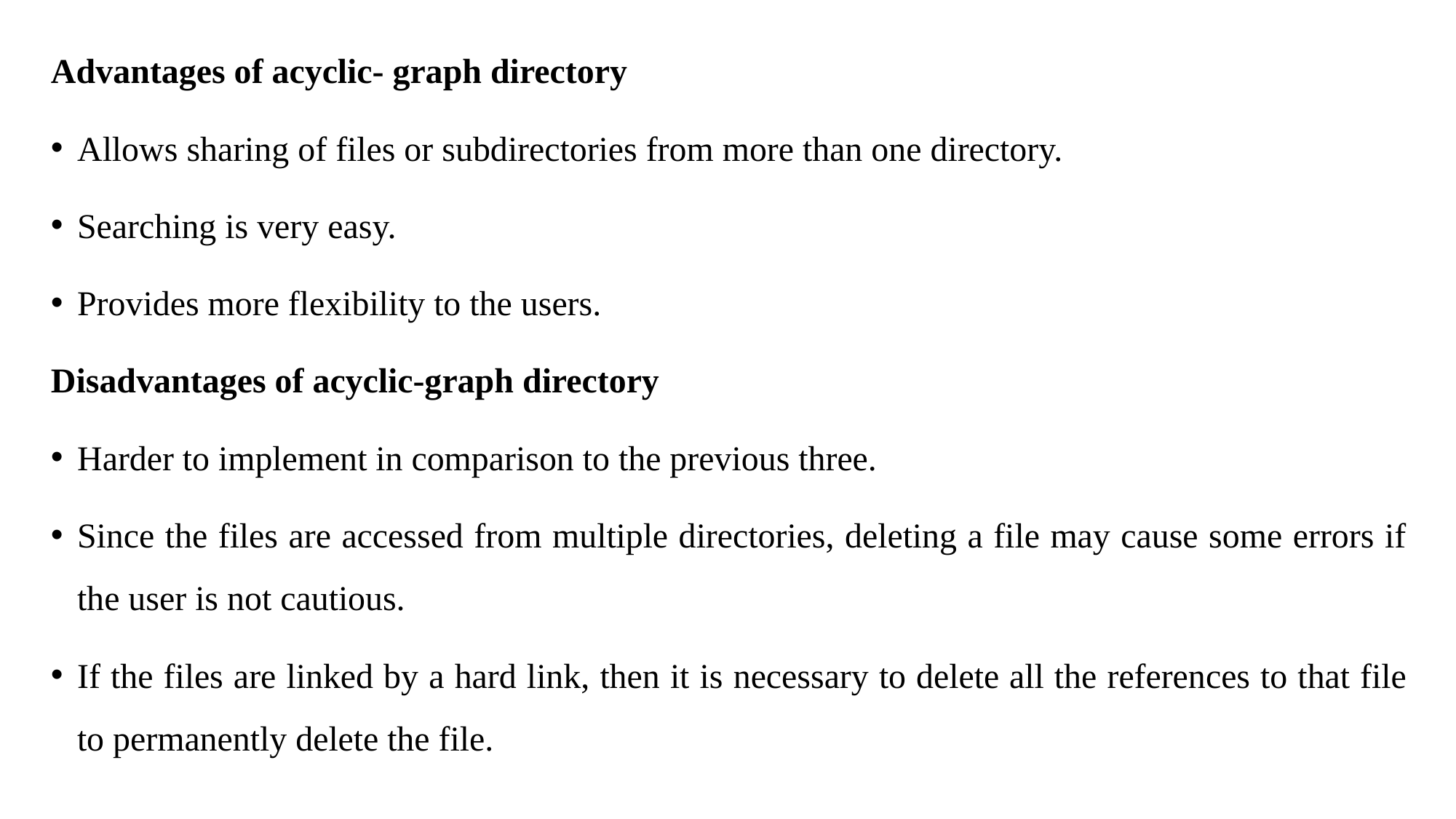

Advantages of acyclic- graph directory
Allows sharing of files or subdirectories from more than one directory.
Searching is very easy.
Provides more flexibility to the users.
Disadvantages of acyclic-graph directory
Harder to implement in comparison to the previous three.
Since the files are accessed from multiple directories, deleting a file may cause some errors if the user is not cautious.
If the files are linked by a hard link, then it is necessary to delete all the references to that file to permanently delete the file.